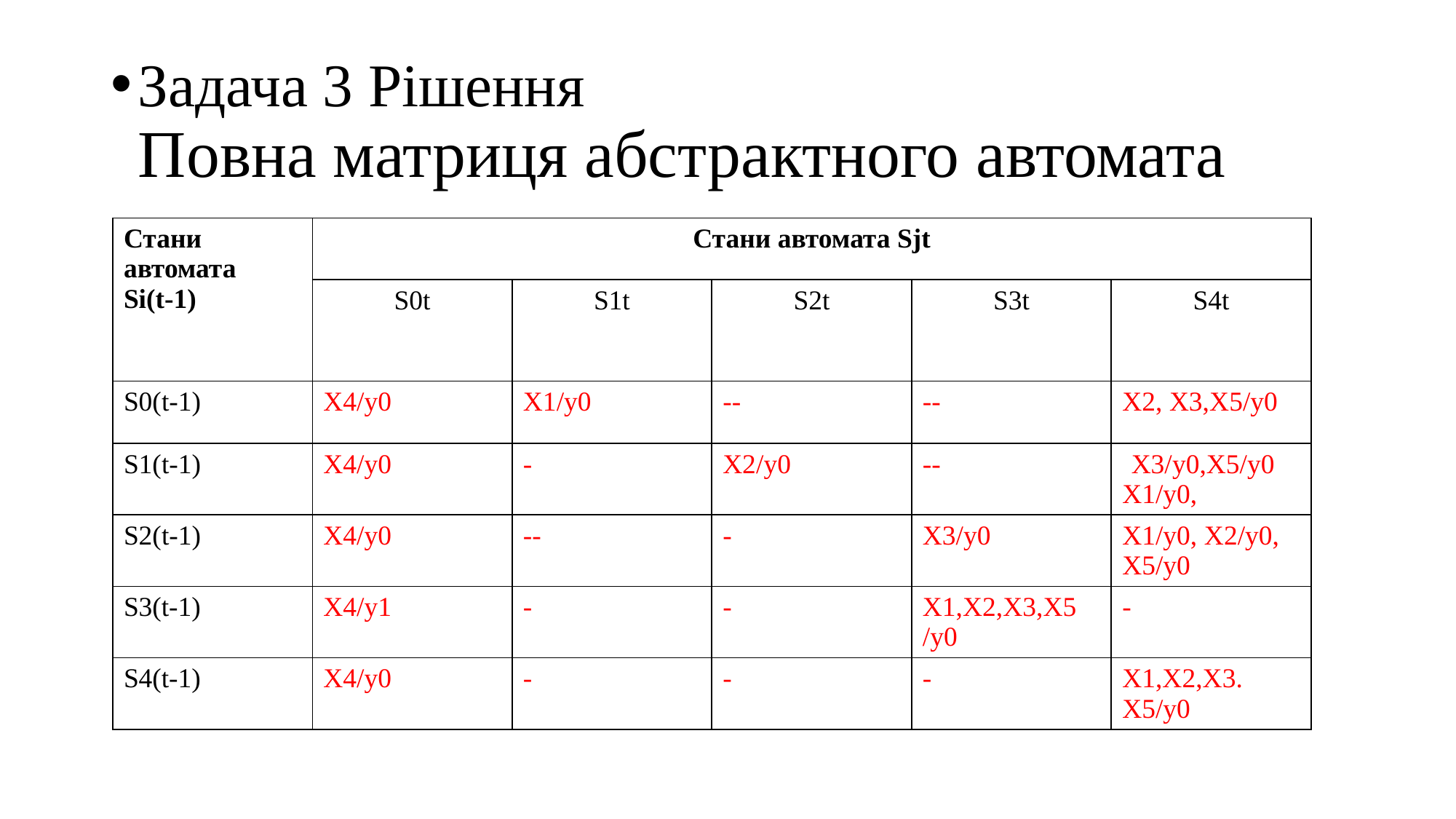

# Задача 3 Рішення Повна матриця абстрактного автомата
| Стани автомата Si(t-1) | Стани автомата Sjt |  |  |  |  |
| --- | --- | --- | --- | --- | --- |
|  | S0t | S1t | S2t | S3t | S4t |
| S0(t-1) | X4/y0 | X1/y0 | -- | -- | X2, X3,X5/y0 |
| S1(t-1) | X4/y0 | - | X2/y0 | -- | -X3/y0,X5/y0 X1/y0, |
| S2(t-1) | X4/y0 | -- | - | X3/y0 | X1/y0, X2/y0, X5/y0 |
| S3(t-1) | X4/y1 | - | - | X1,X2,X3,X5 /y0 | - |
| S4(t-1) | X4/y0 | - | - | - | X1,X2,X3. X5/y0 |